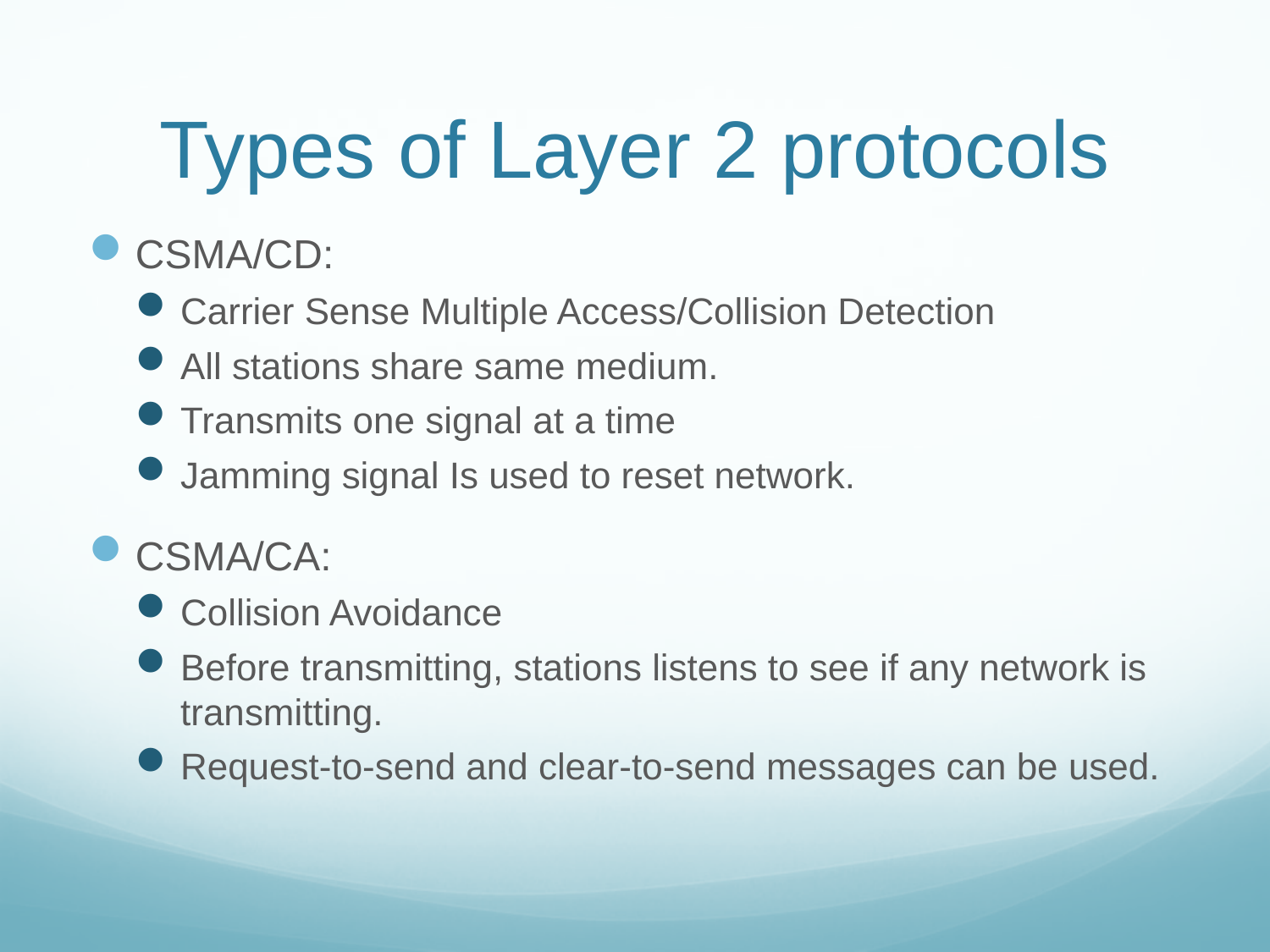

# Types of Layer 2 protocols
CSMA/CD:
Carrier Sense Multiple Access/Collision Detection
All stations share same medium.
Transmits one signal at a time
Jamming signal Is used to reset network.
CSMA/CA:
Collision Avoidance
Before transmitting, stations listens to see if any network is transmitting.
Request-to-send and clear-to-send messages can be used.